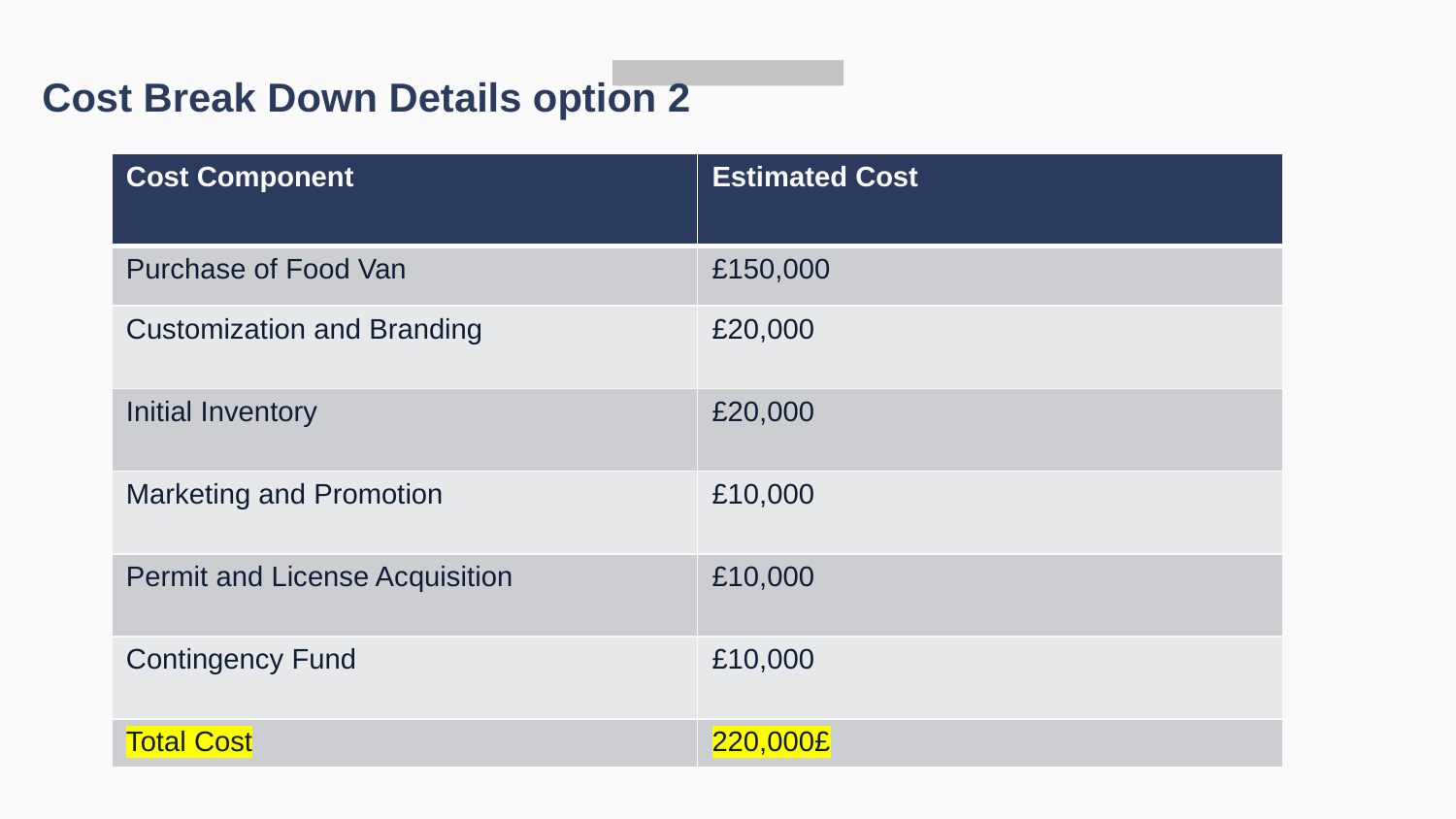

Cost Break Down Details option 2
| Cost Component | Estimated Cost |
| --- | --- |
| Purchase of Food Van | £150,000 |
| Customization and Branding | £20,000 |
| Initial Inventory | £20,000 |
| Marketing and Promotion | £10,000 |
| Permit and License Acquisition | £10,000 |
| Contingency Fund | £10,000 |
| Total Cost | 220,000£ |